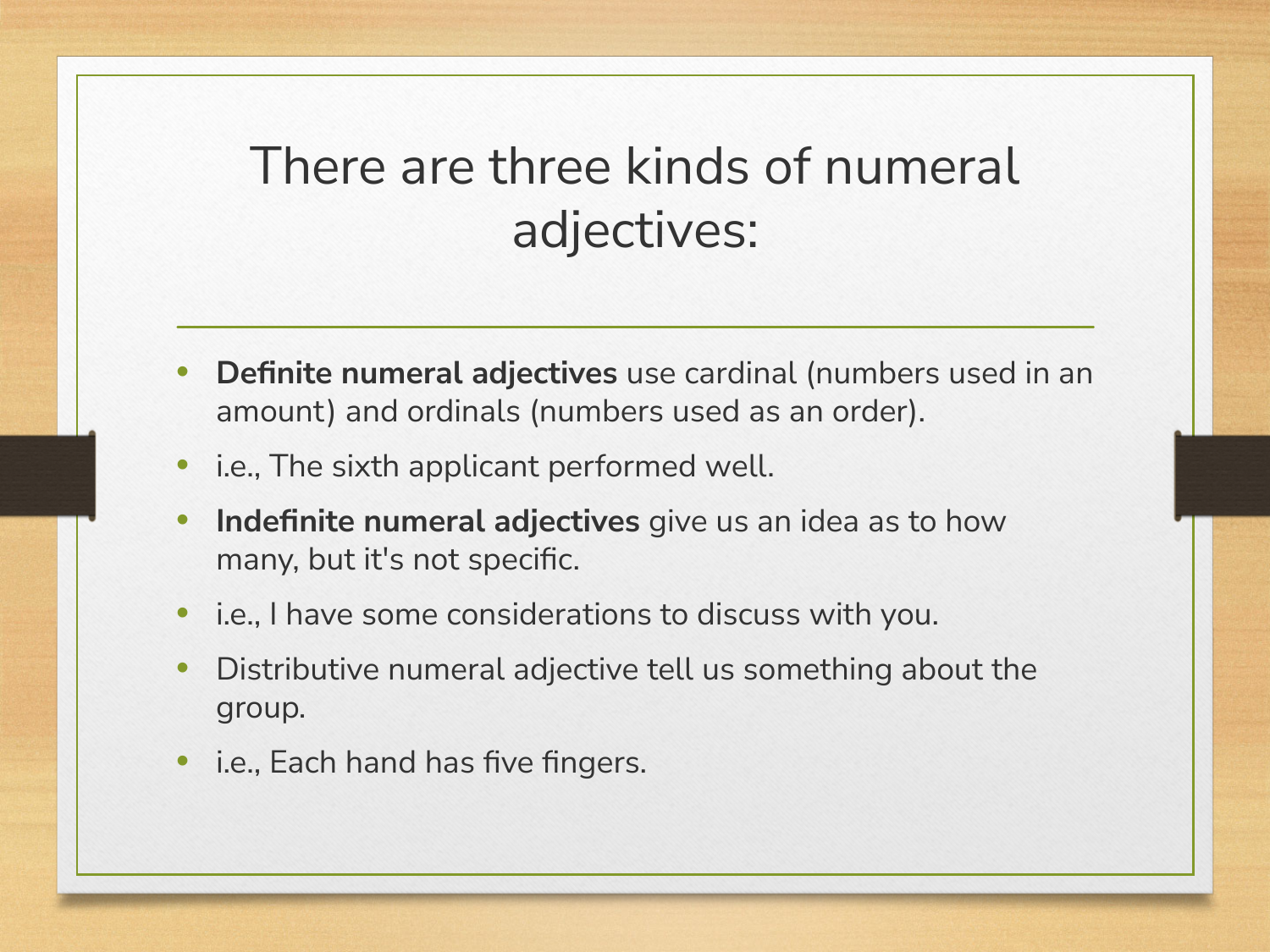

# There are three kinds of numeral adjectives:
Definite numeral adjectives use cardinal (numbers used in an amount) and ordinals (numbers used as an order).
i.e., The sixth applicant performed well.
Indefinite numeral adjectives give us an idea as to how many, but it's not specific.
i.e., I have some considerations to discuss with you.
Distributive numeral adjective tell us something about the group.
i.e., Each hand has five fingers.